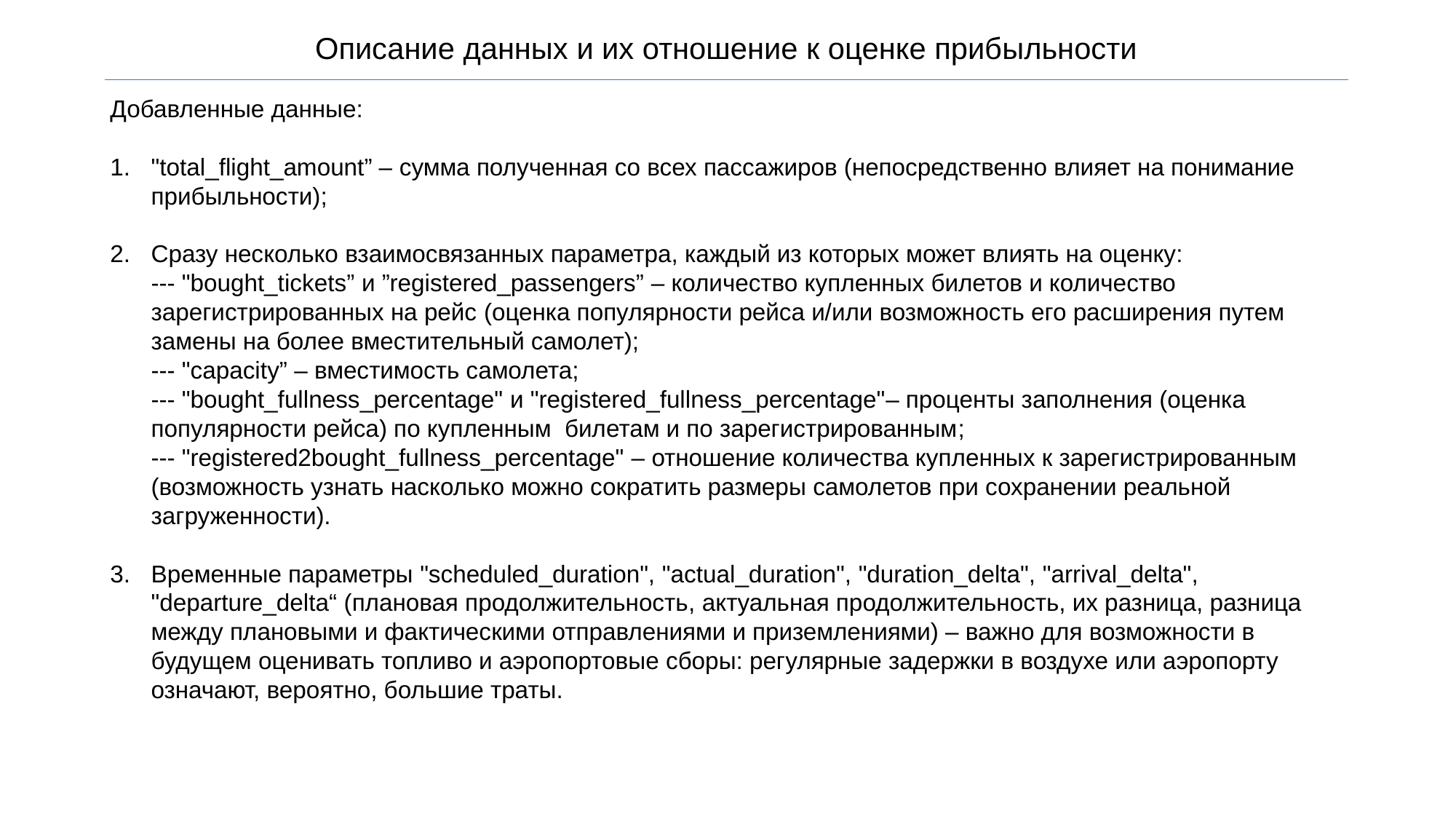

Описание данных и их отношение к оценке прибыльности

Добавленные данные:

"total_flight_amount” – сумма полученная со всех пассажиров (непосредственно влияет на понимание прибыльности);

Сразу несколько взаимосвязанных параметра, каждый из которых может влиять на оценку:
--- "bought_tickets” и ”registered_passengers” – количество купленных билетов и количество зарегистрированных на рейс (оценка популярности рейса и/или возможность его расширения путем замены на более вместительный самолет);
--- "capacity” – вместимость самолета;
--- "bought_fullness_percentage" и "registered_fullness_percentage"– проценты заполнения (оценка популярности рейса) по купленным  билетам и по зарегистрированным;
--- "registered2bought_fullness_percentage" – отношение количества купленных к зарегистрированным (возможность узнать насколько можно сократить размеры самолетов при сохранении реальной загруженности).

Временные параметры "scheduled_duration", "actual_duration", "duration_delta", "arrival_delta",            "departure_delta“ (плановая продолжительность, актуальная продолжительность, их разница, разница между плановыми и фактическими отправлениями и приземлениями) – важно для возможности в будущем оценивать топливо и аэропортовые сборы: регулярные задержки в воздухе или аэропорту означают, вероятно, большие траты.